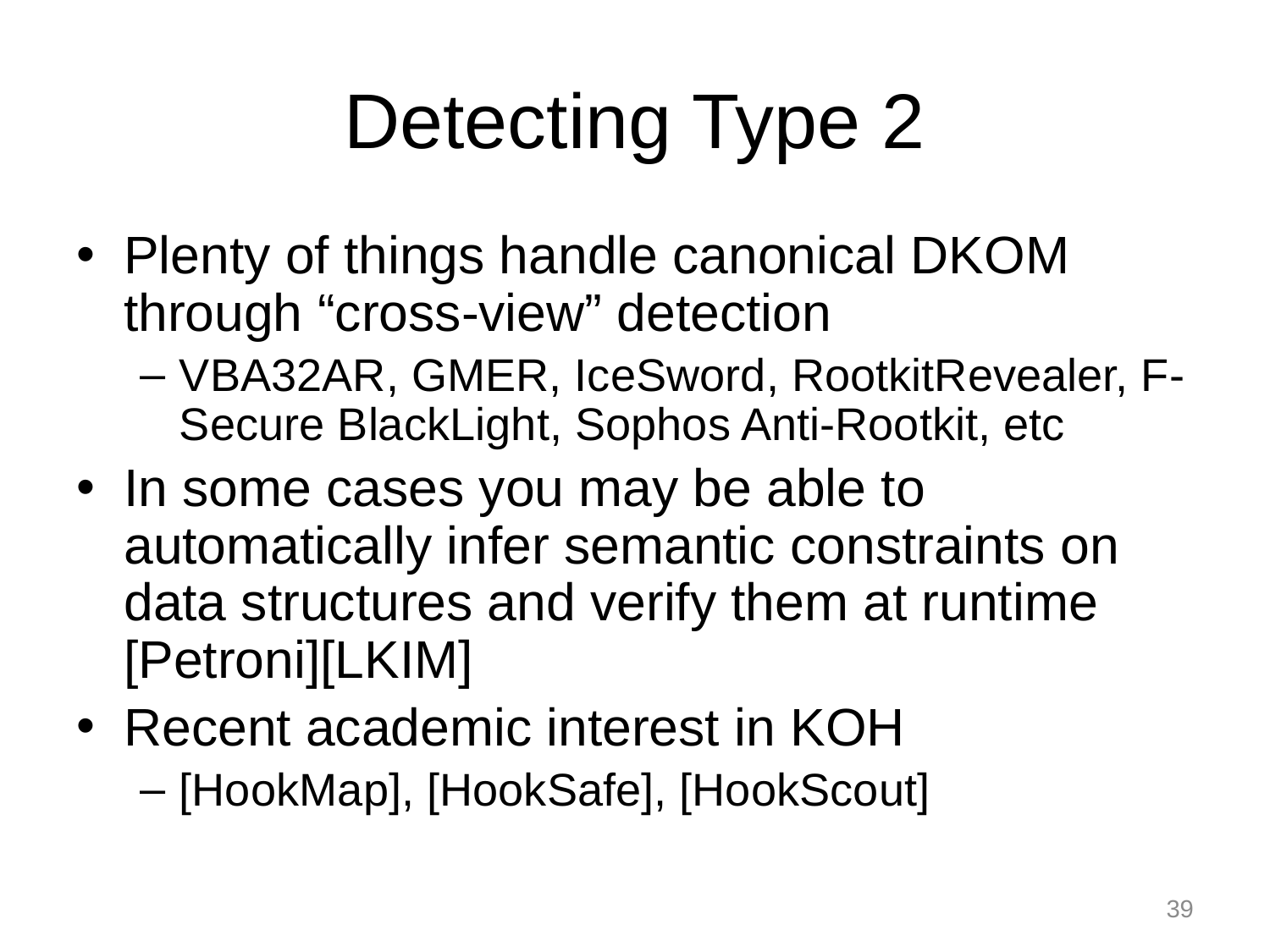

# Detecting Type 2
Plenty of things handle canonical DKOM through “cross-view” detection
VBA32AR, GMER, IceSword, RootkitRevealer, F-Secure BlackLight, Sophos Anti-Rootkit, etc
In some cases you may be able to automatically infer semantic constraints on data structures and verify them at runtime [Petroni][LKIM]
Recent academic interest in KOH
[HookMap], [HookSafe], [HookScout]

39